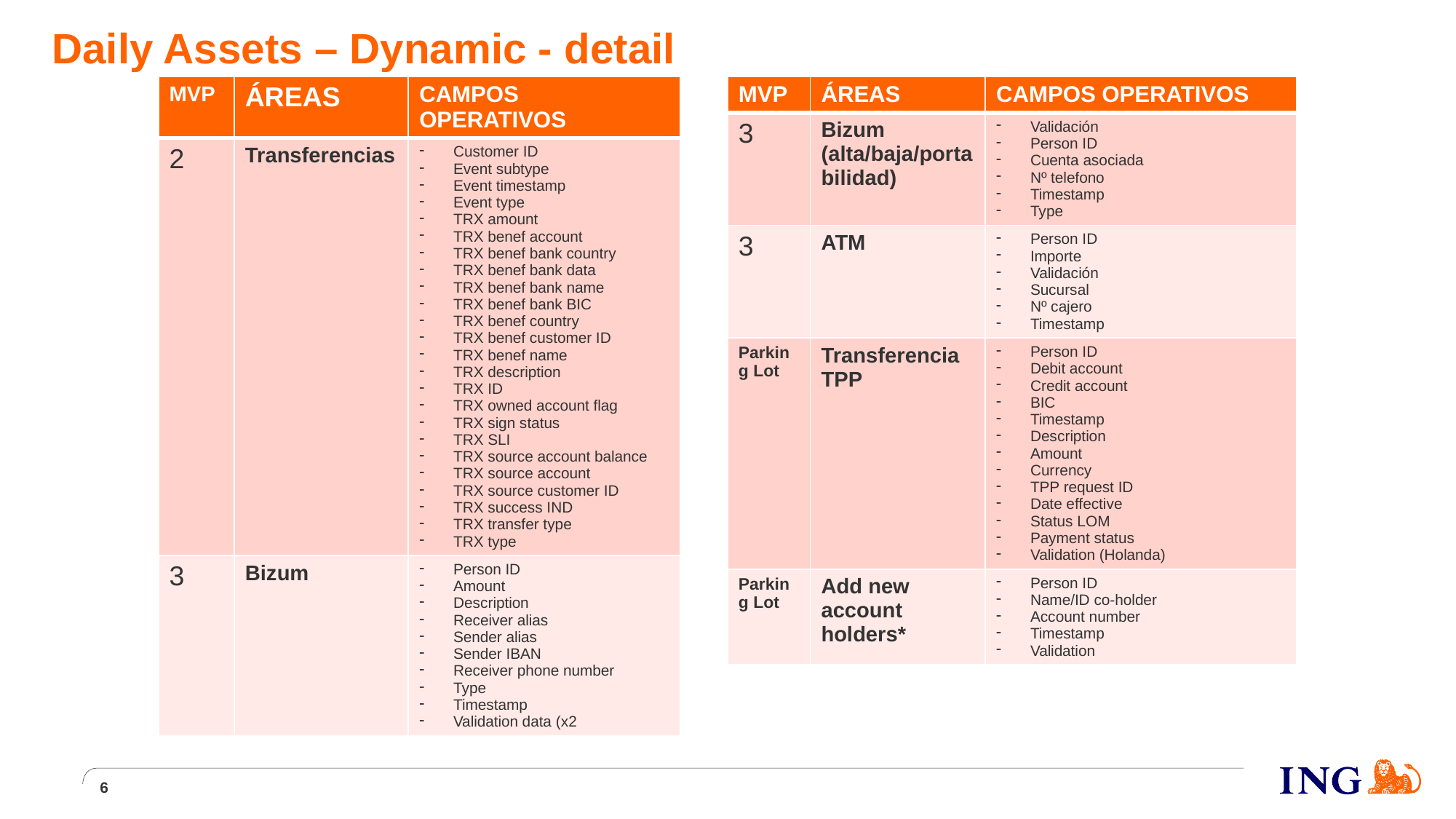

# Daily Assets – Dynamic - detail
| MVP | ÁREAS | CAMPOS OPERATIVOS |
| --- | --- | --- |
| 2 | Transferencias | Customer ID Event subtype Event timestamp Event type TRX amount TRX benef account TRX benef bank country TRX benef bank data TRX benef bank name TRX benef bank BIC TRX benef country TRX benef customer ID TRX benef name TRX description TRX ID TRX owned account flag TRX sign status TRX SLI TRX source account balance TRX source account TRX source customer ID TRX success IND TRX transfer type TRX type |
| 3 | Bizum | Person ID Amount Description Receiver alias Sender alias Sender IBAN Receiver phone number Type Timestamp Validation data (x2 |
| MVP | ÁREAS | CAMPOS OPERATIVOS |
| --- | --- | --- |
| 3 | Bizum (alta/baja/portabilidad) | Validación Person ID Cuenta asociada Nº telefono Timestamp Type |
| 3 | ATM | Person ID Importe Validación Sucursal Nº cajero Timestamp |
| Parking Lot | Transferencia TPP | Person ID Debit account Credit account BIC Timestamp Description Amount Currency TPP request ID Date effective Status LOM Payment status Validation (Holanda) |
| Parking Lot | Add new account holders\* | Person ID Name/ID co-holder Account number Timestamp Validation |
6